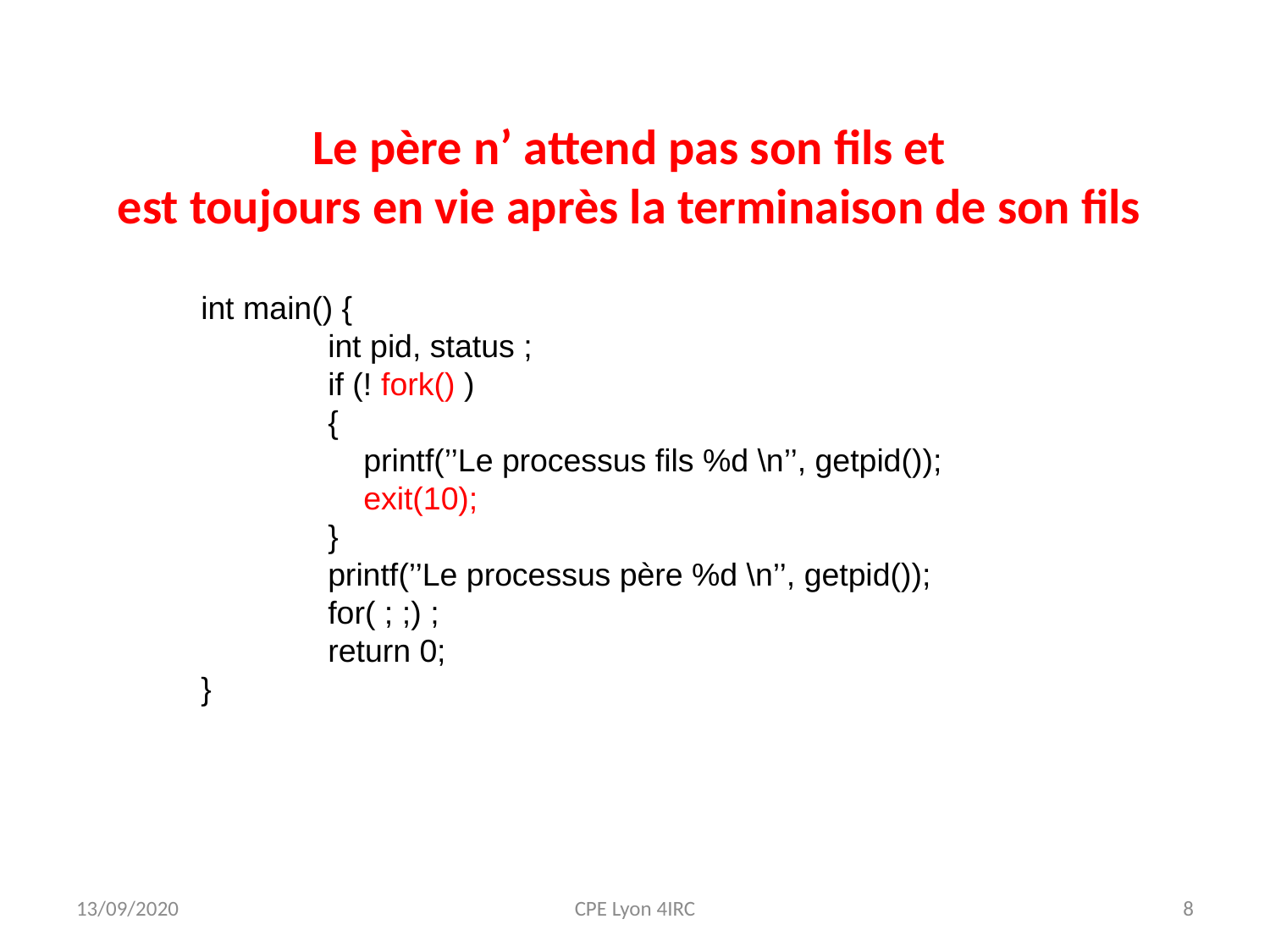

Le père n’ attend pas son fils et
est toujours en vie après la terminaison de son fils
int main() {
	int pid, status ;
	if (! fork() )
	{
    	    printf(’’Le processus fils %d \n’’, getpid());
	    exit(10);
	}
	printf(’’Le processus père %d \n’’, getpid());
	for( ; ;) ;
	return 0;
}

13/09/2020
CPE Lyon 4IRC
8